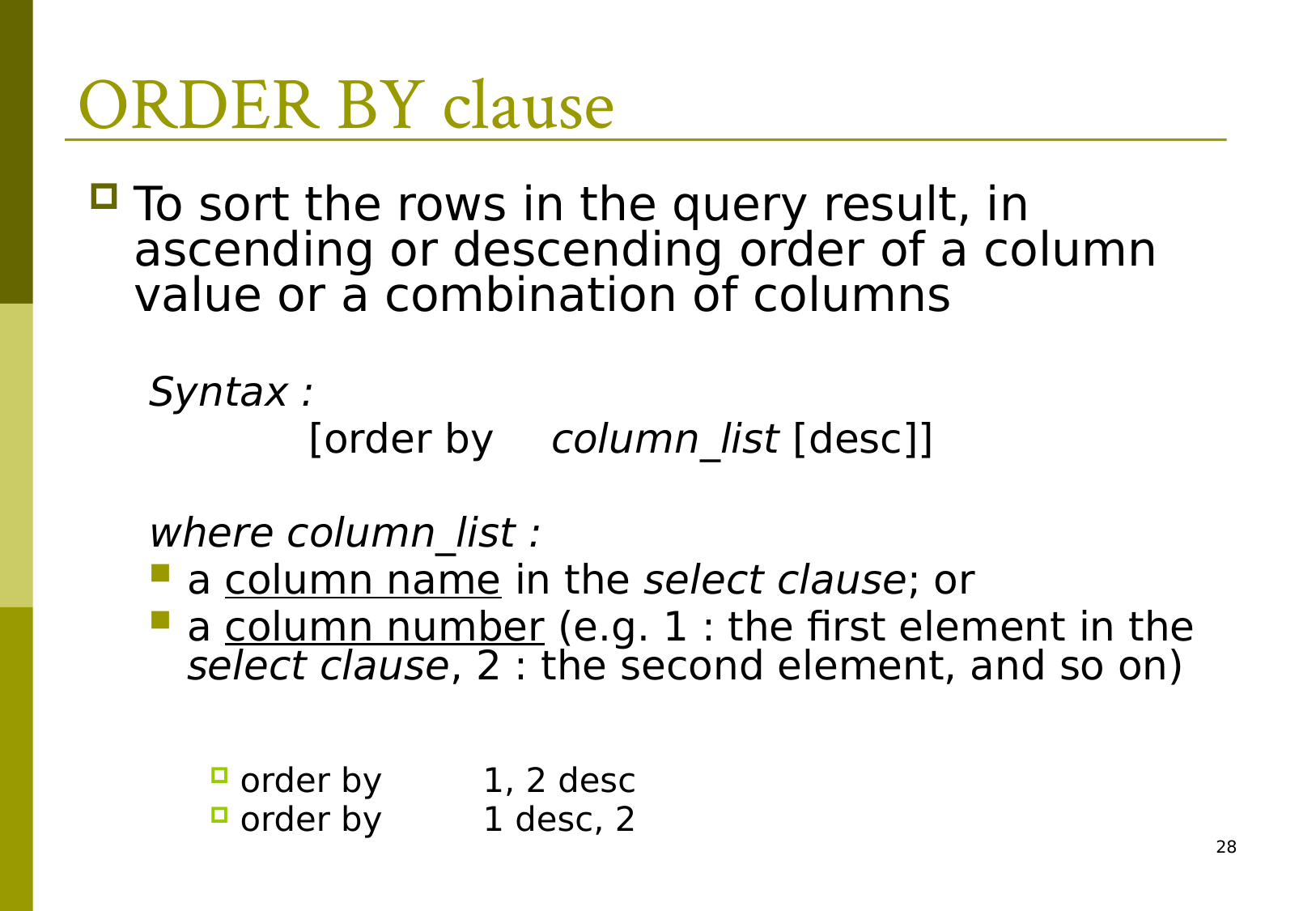

# ORDER BY clause
To sort the rows in the query result, in ascending or descending order of a column value or a combination of columns

Syntax :
		[order by	column_list [desc]]

where column_list :
a column name in the select clause; or
a column number (e.g. 1 : the first element in the select clause, 2 : the second element, and so on)

order by	1, 2 desc
order by	1 desc, 2
28